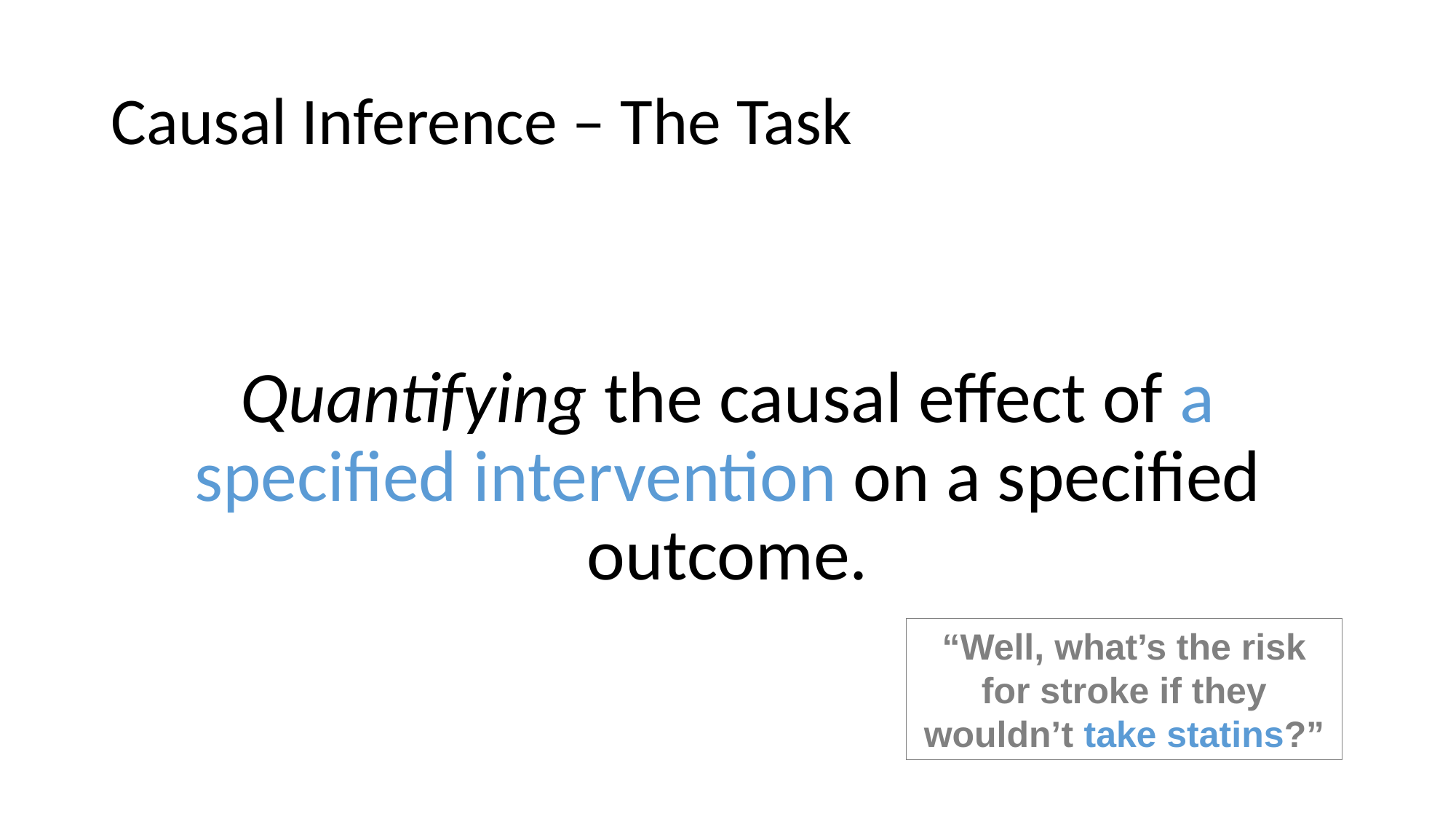

# Causal Inference – The Task
Quantifying the causal effect of a specified intervention on a specified outcome.
“Well, what’s the risk for stroke if they wouldn’t take statins?”
Disentangle spurious correlations from causal contributions